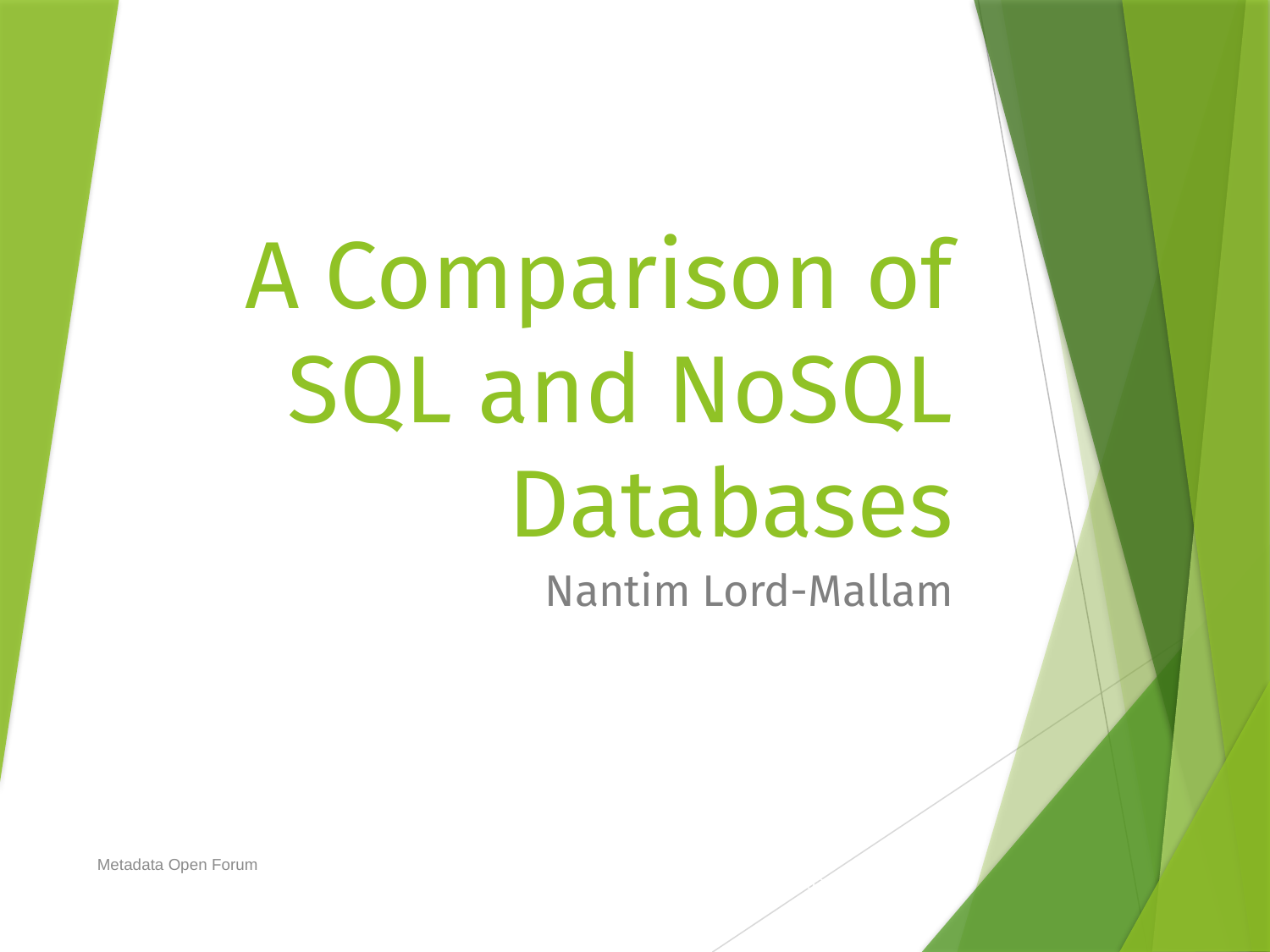

# A Comparison of SQL and NoSQL Databases
Nantim Lord-Mallam
Metadata Open Forum
12 January 2024
1